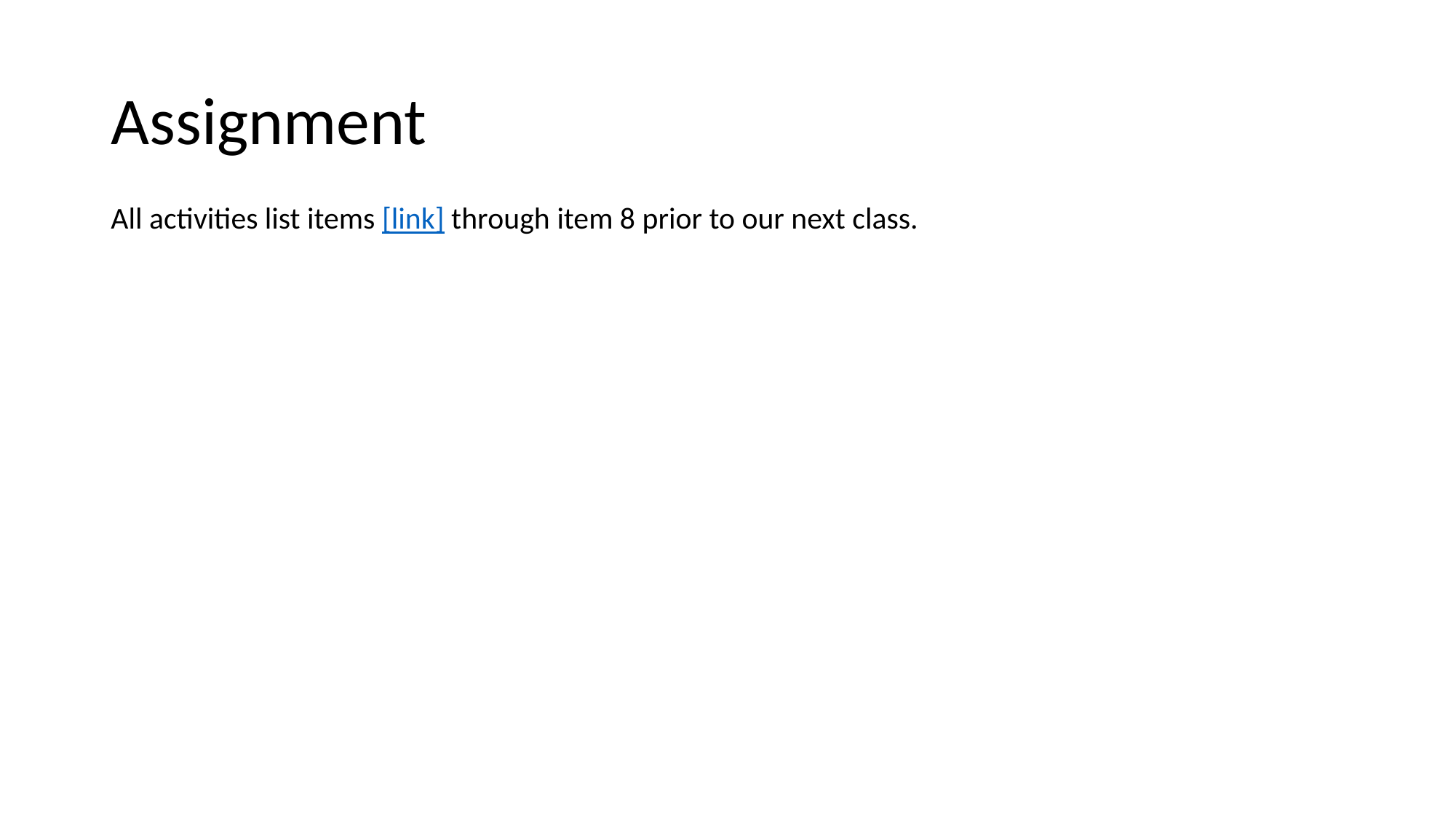

# Assignment
All activities list items [link] through item 8 prior to our next class.